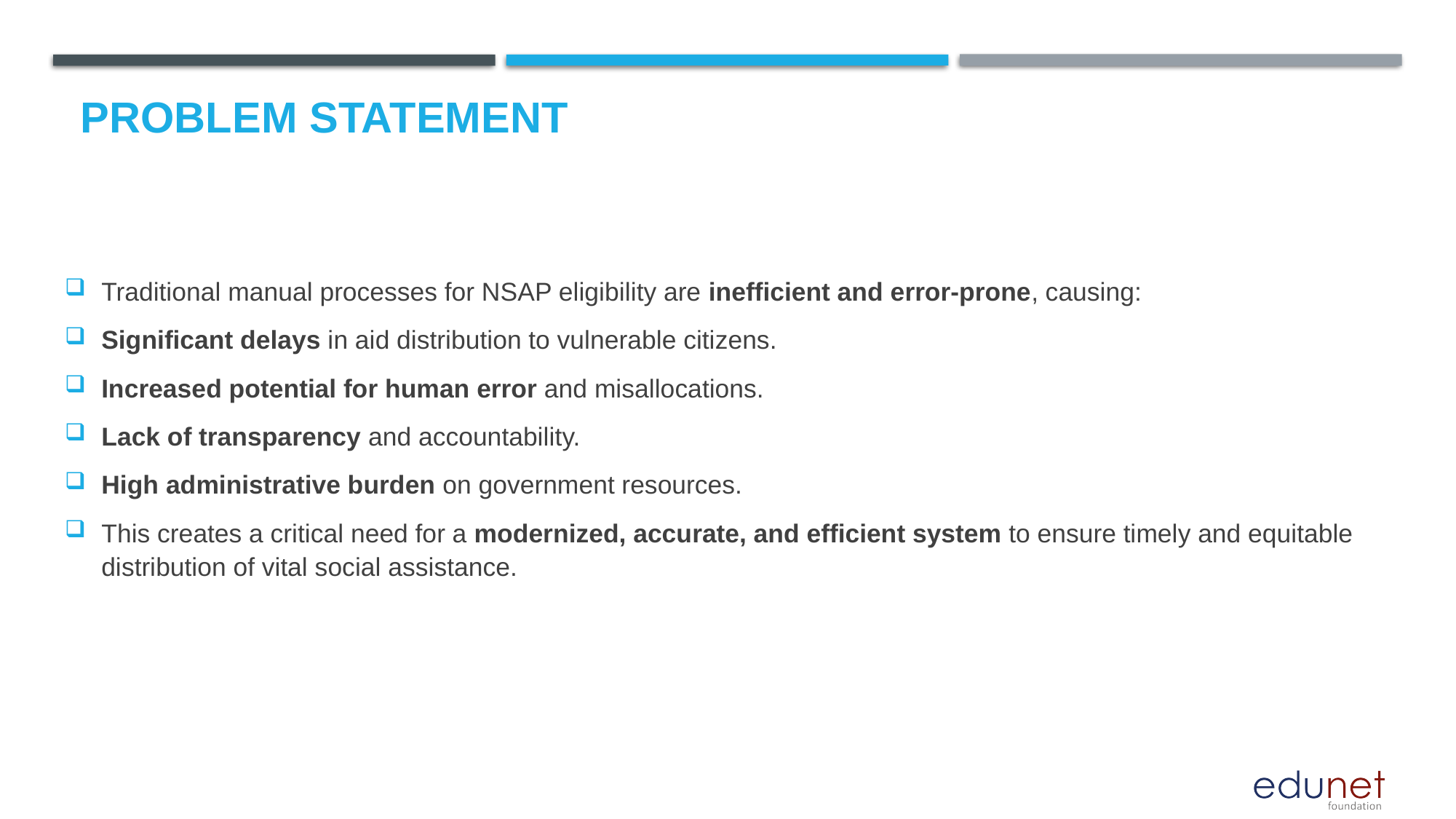

# Problem Statement
Traditional manual processes for NSAP eligibility are inefficient and error-prone, causing:
Significant delays in aid distribution to vulnerable citizens.
Increased potential for human error and misallocations.
Lack of transparency and accountability.
High administrative burden on government resources.
This creates a critical need for a modernized, accurate, and efficient system to ensure timely and equitable distribution of vital social assistance.